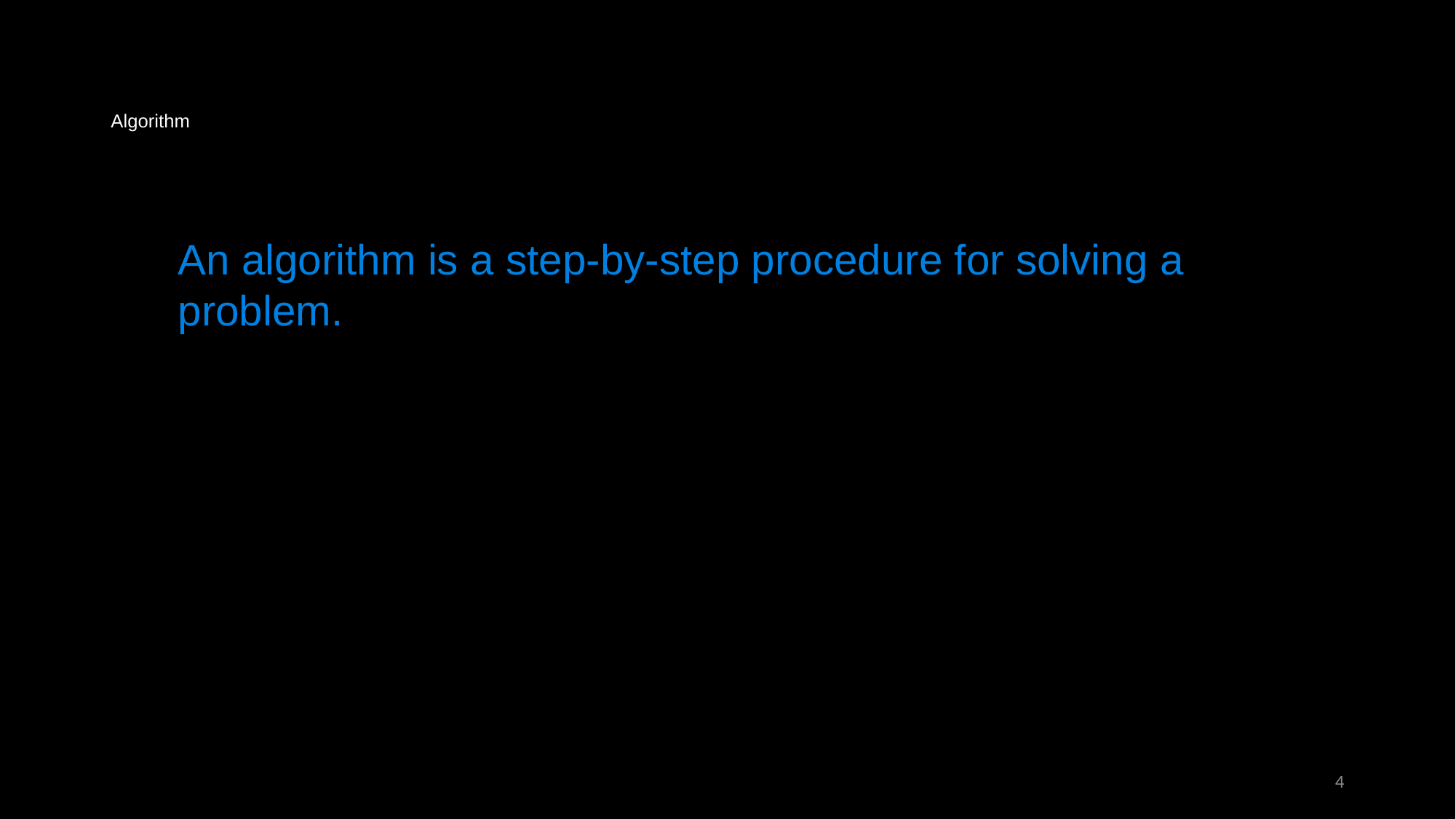

# Algorithm
An algorithm is a step-by-step procedure for solving a problem.

4